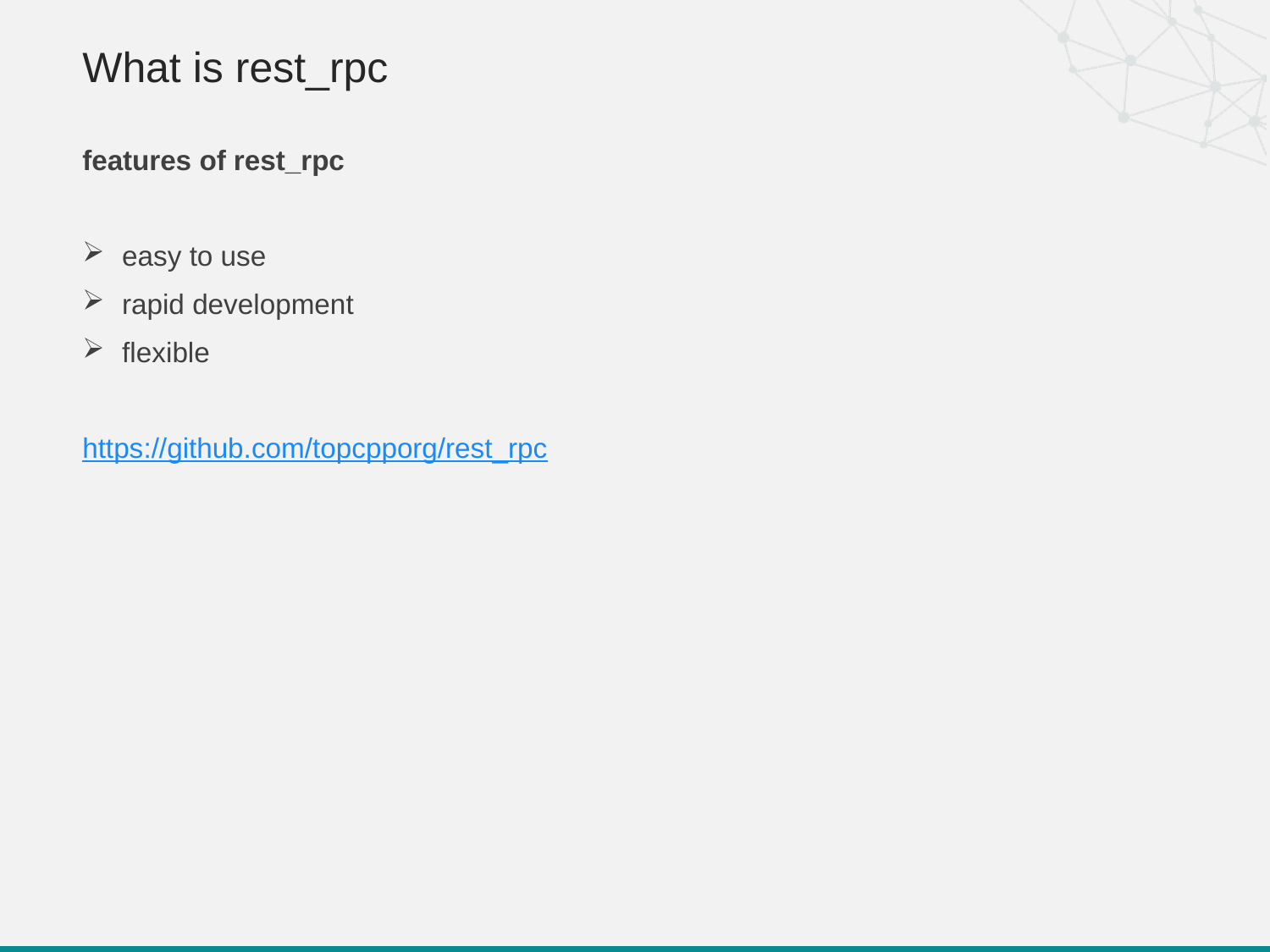

# What is rest_rpc
features of rest_rpc

easy to use
rapid development
flexible

https://github.com/topcpporg/rest_rpc